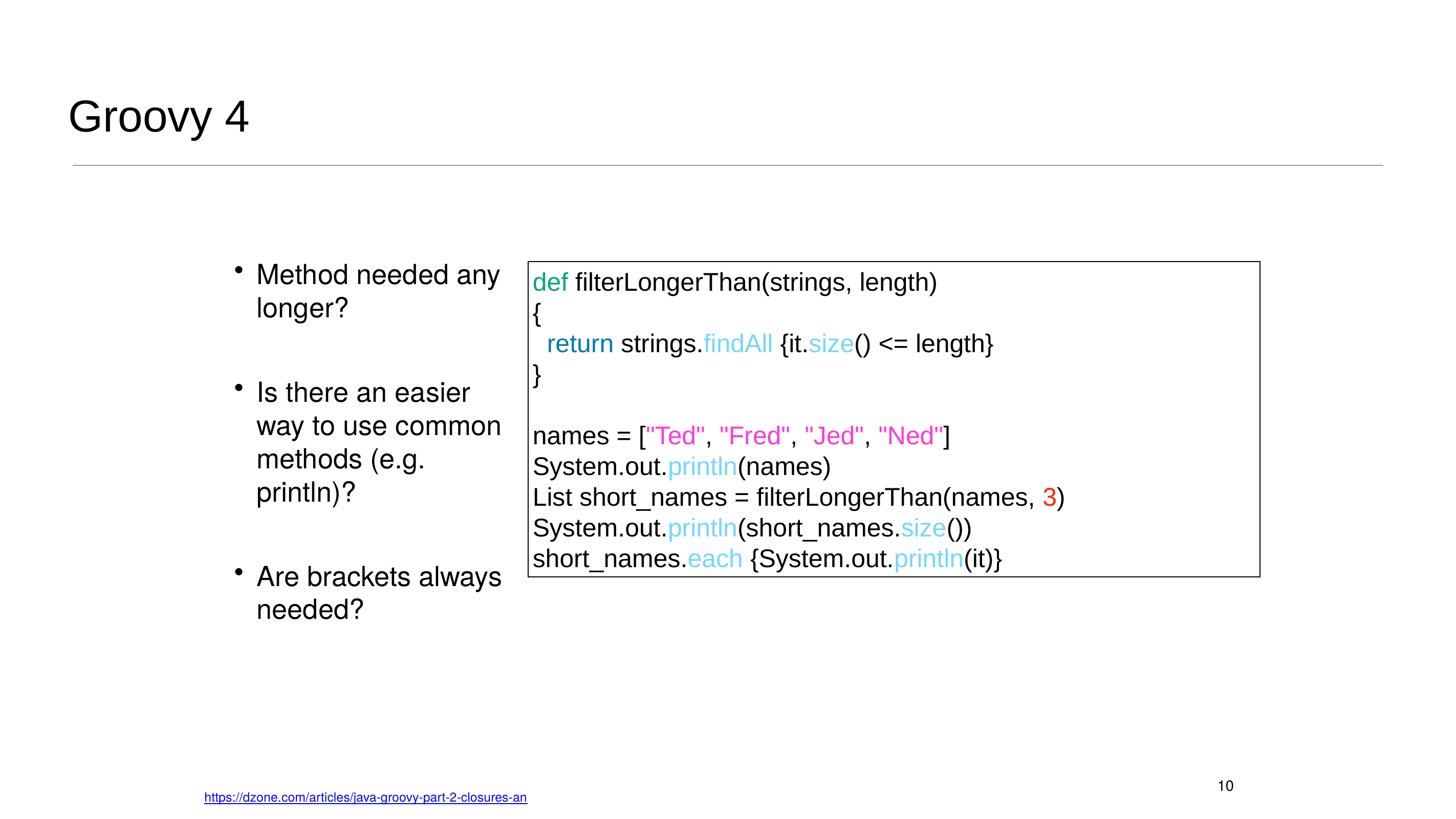

# Groovy 4
Method needed any longer?
Is there an easier way to use common methods (e.g. println)?
Are brackets always needed?
def filterLongerThan(strings, length)
{
  return strings.findAll {it.size() <= length}
}

names = ["Ted", "Fred", "Jed", "Ned"]
System.out.println(names)
List short_names = filterLongerThan(names, 3)
System.out.println(short_names.size())
short_names.each {System.out.println(it)}
10
https://dzone.com/articles/java-groovy-part-2-closures-an